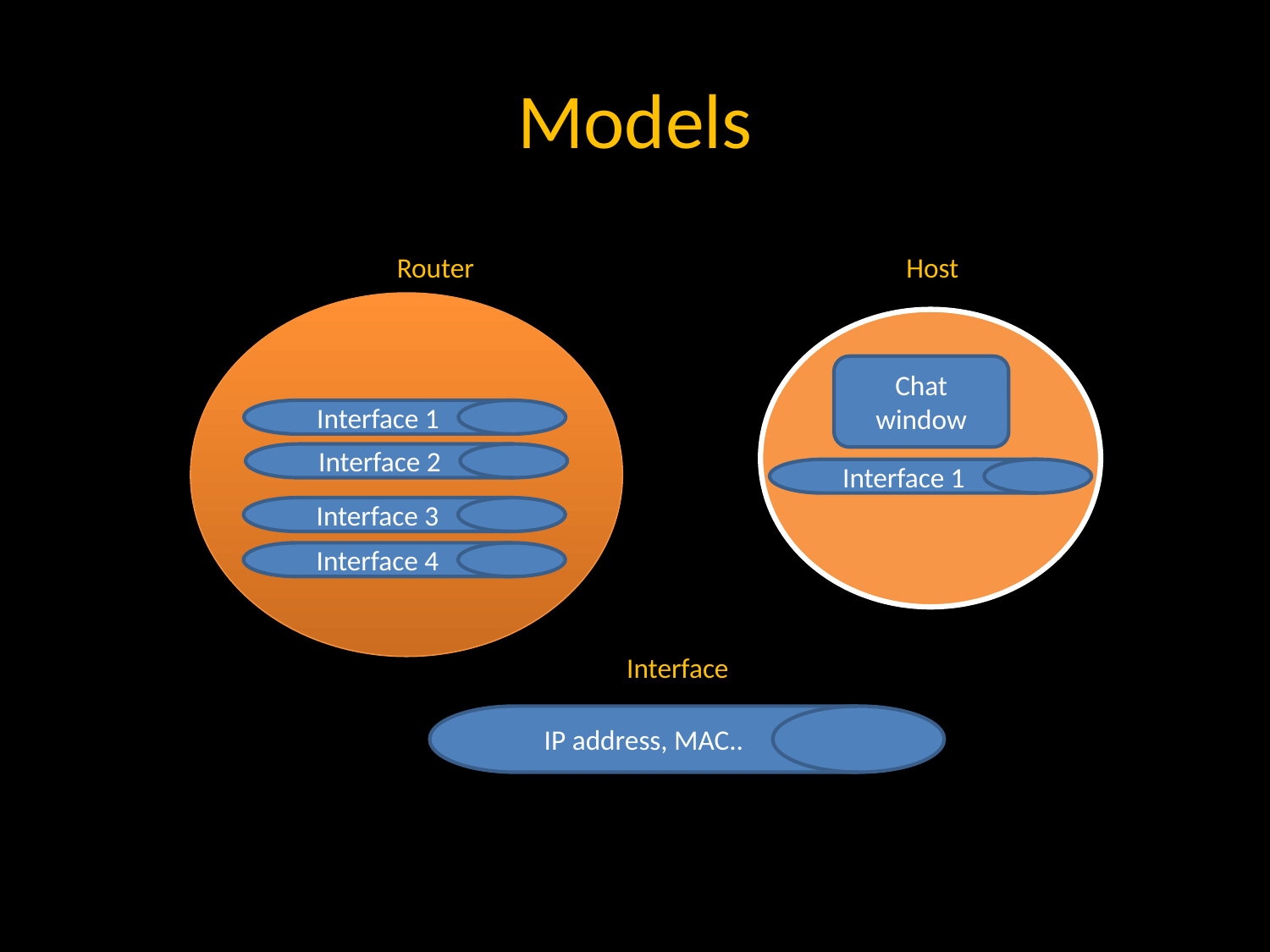

# Models
Router
Host

Chat window
Interface 1
Interface 2
Interface 1
Interface 3
Interface 4
Interface
IP address, MAC..